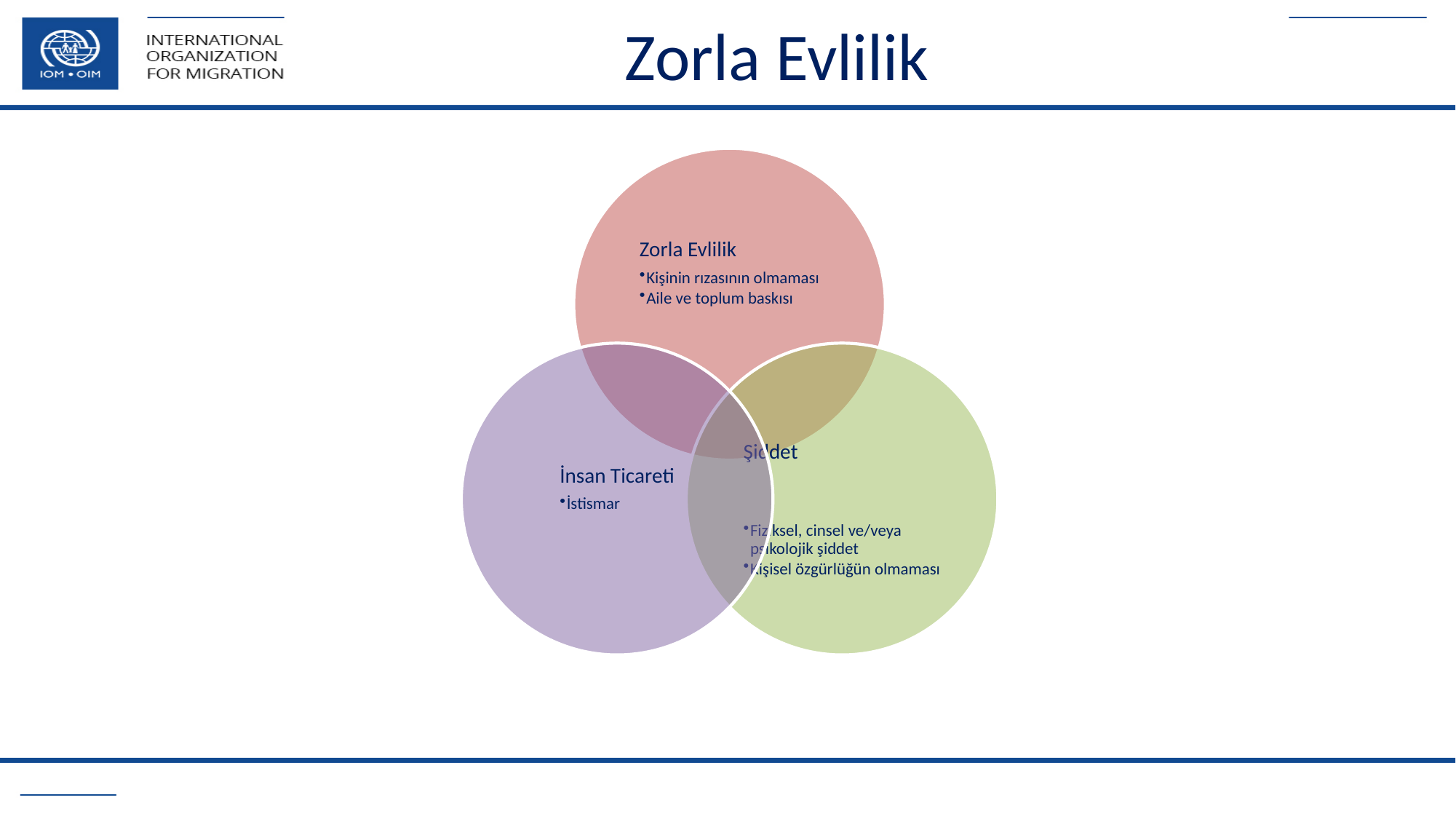

Zorla Evlilik
Zorla Evlilik
Kişinin rızasının olmaması
Aile ve toplum baskısı
Şiddet

Fiziksel, cinsel ve/veya psikolojik şiddet
Kişisel özgürlüğün olmaması
İnsan Ticareti
İstismar